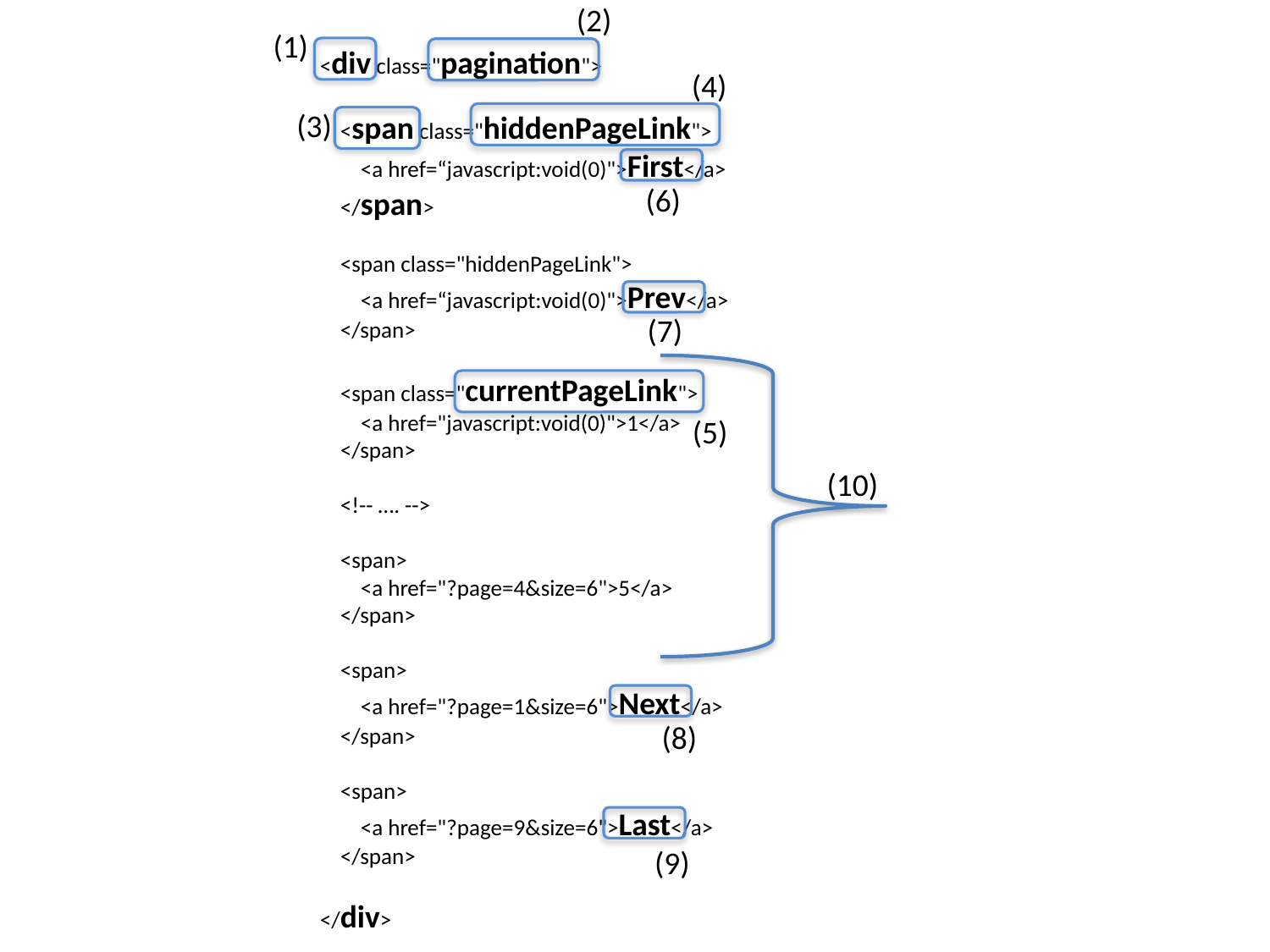

(2)
(1)
<div class="pagination">

    <span class="hiddenPageLink">
        <a href=“javascript:void(0)">First</a>
    </span>

    <span class="hiddenPageLink">
        <a href=“javascript:void(0)">Prev</a>
    </span>

    <span class="currentPageLink">
        <a href="javascript:void(0)">1</a>
    </span>

    <!-- …. -->

    <span>
        <a href="?page=4&size=6">5</a>
    </span>

    <span>
        <a href="?page=1&size=6">Next</a>
    </span>

    <span>
        <a href="?page=9&size=6">Last</a>
    </span>

</div>

(4)
(3)

(6)

(7)

(5)
(10)

(8)

(9)